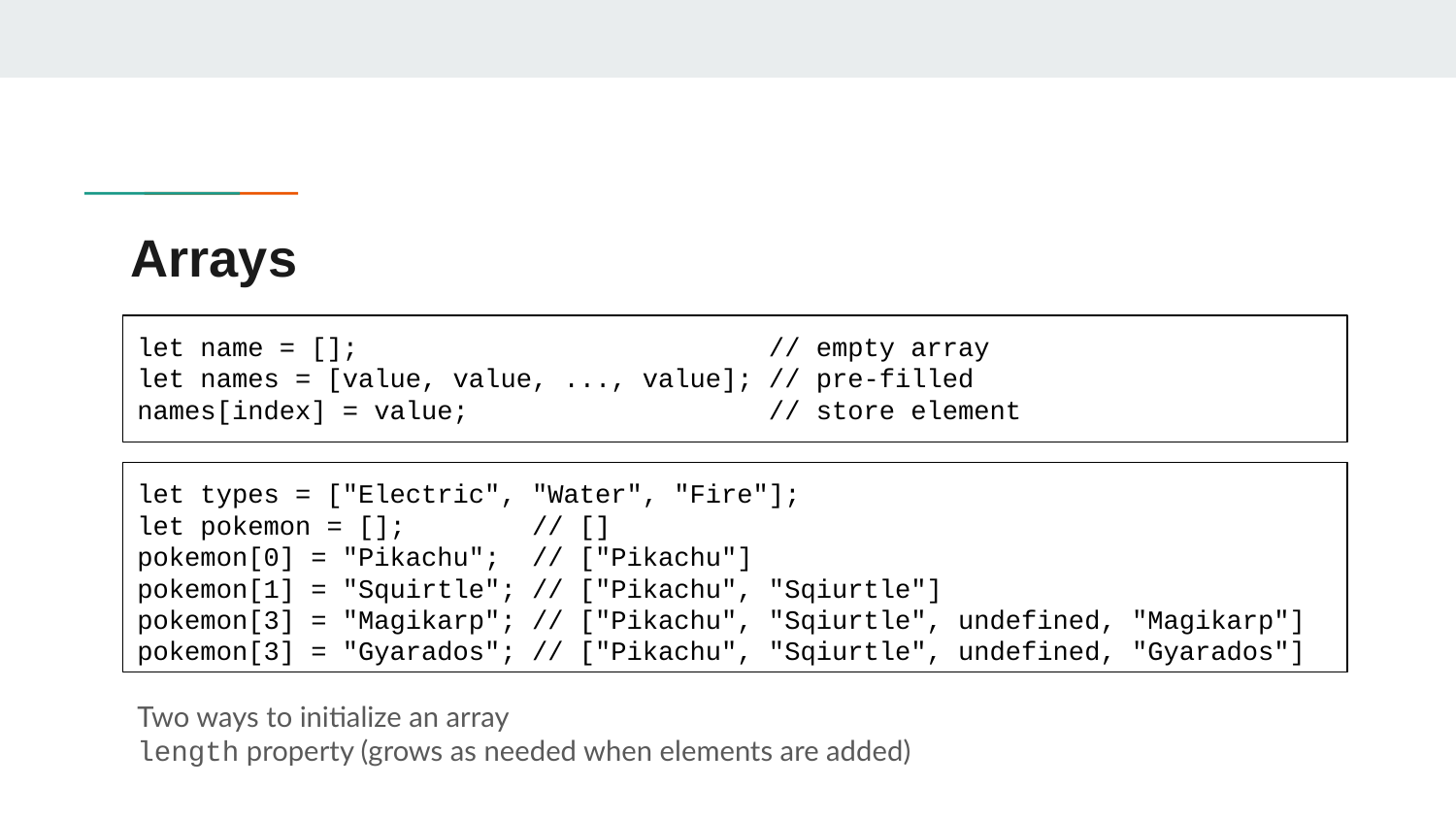

# Arrays
let name = [];                          // empty array
let names = [value, value, ..., value]; // pre-filled
names[index] = value;                   // store element

let types = ["Electric", "Water", "Fire"];
let pokemon = [];        // []
pokemon[0] = "Pikachu";  // ["Pikachu"]
pokemon[1] = "Squirtle"; // ["Pikachu", "Sqiurtle"]
pokemon[3] = "Magikarp"; // ["Pikachu", "Sqiurtle", undefined, "Magikarp"]
pokemon[3] = "Gyarados"; // ["Pikachu", "Sqiurtle", undefined, "Gyarados"]
Two ways to initialize an array
length property (grows as needed when elements are added)